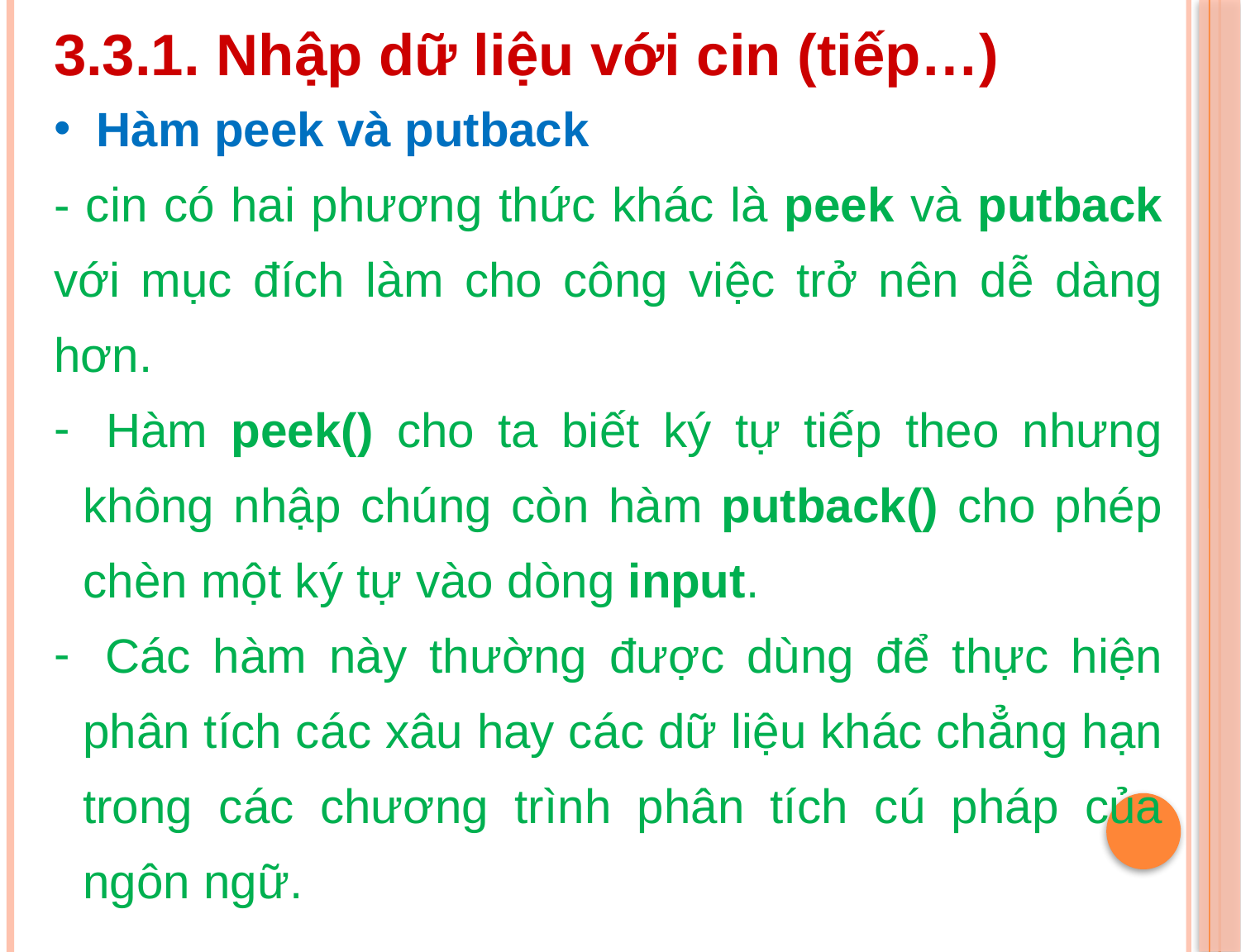

3.3.1. Nhập dữ liệu với cin (tiếp…)
 Hàm peek và putback
- cin có hai phương thức khác là peek và putback với mục đích làm cho công việc trở nên dễ dàng hơn.
 Hàm peek() cho ta biết ký tự tiếp theo nhưng không nhập chúng còn hàm putback() cho phép chèn một ký tự vào dòng input.
 Các hàm này thường được dùng để thực hiện phân tích các xâu hay các dữ liệu khác chẳng hạn trong các chương trình phân tích cú pháp của ngôn ngữ.